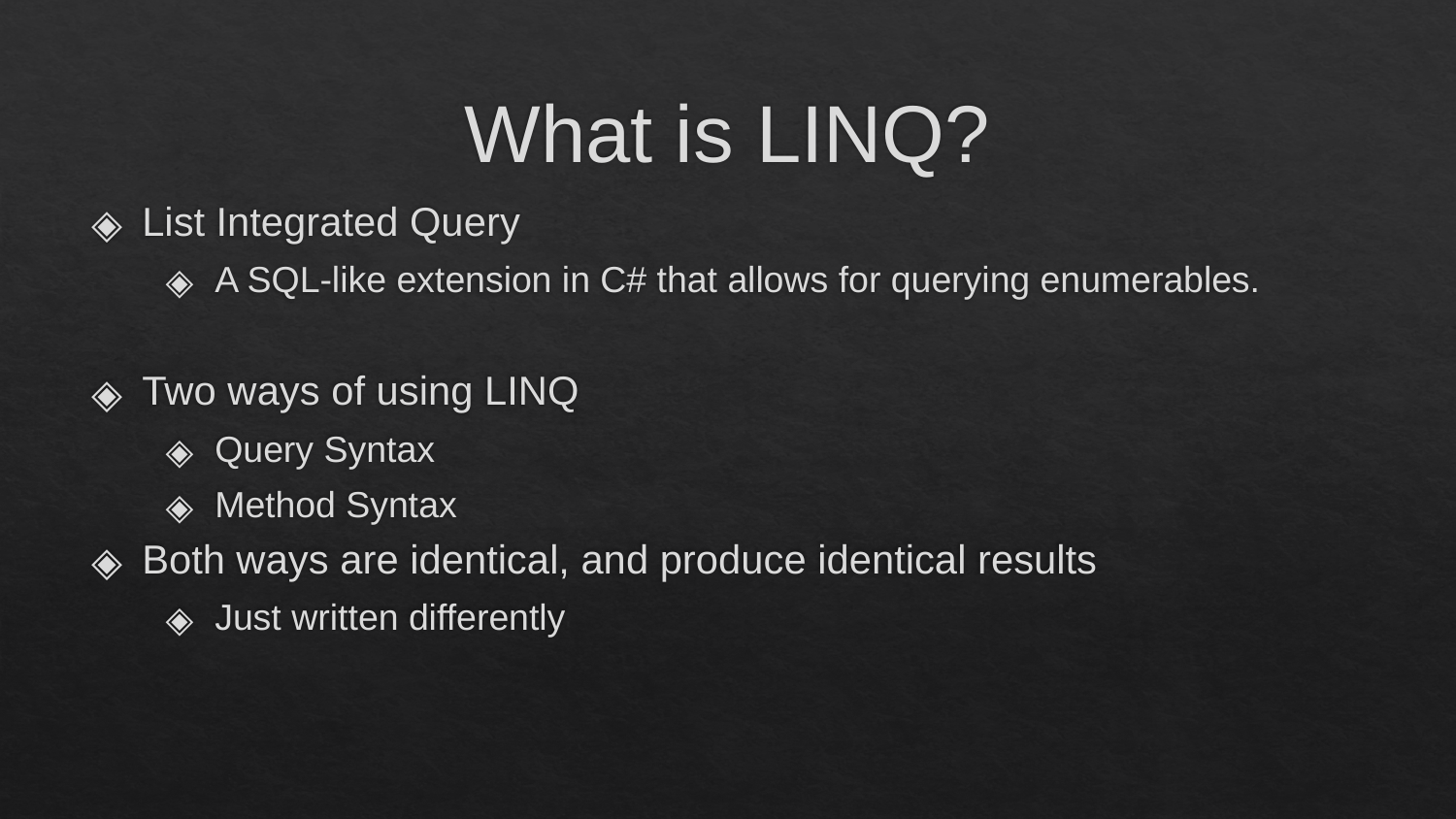

# What is LINQ?
List Integrated Query
A SQL-like extension in C# that allows for querying enumerables.

Two ways of using LINQ
Query Syntax
Method Syntax
Both ways are identical, and produce identical results
Just written differently